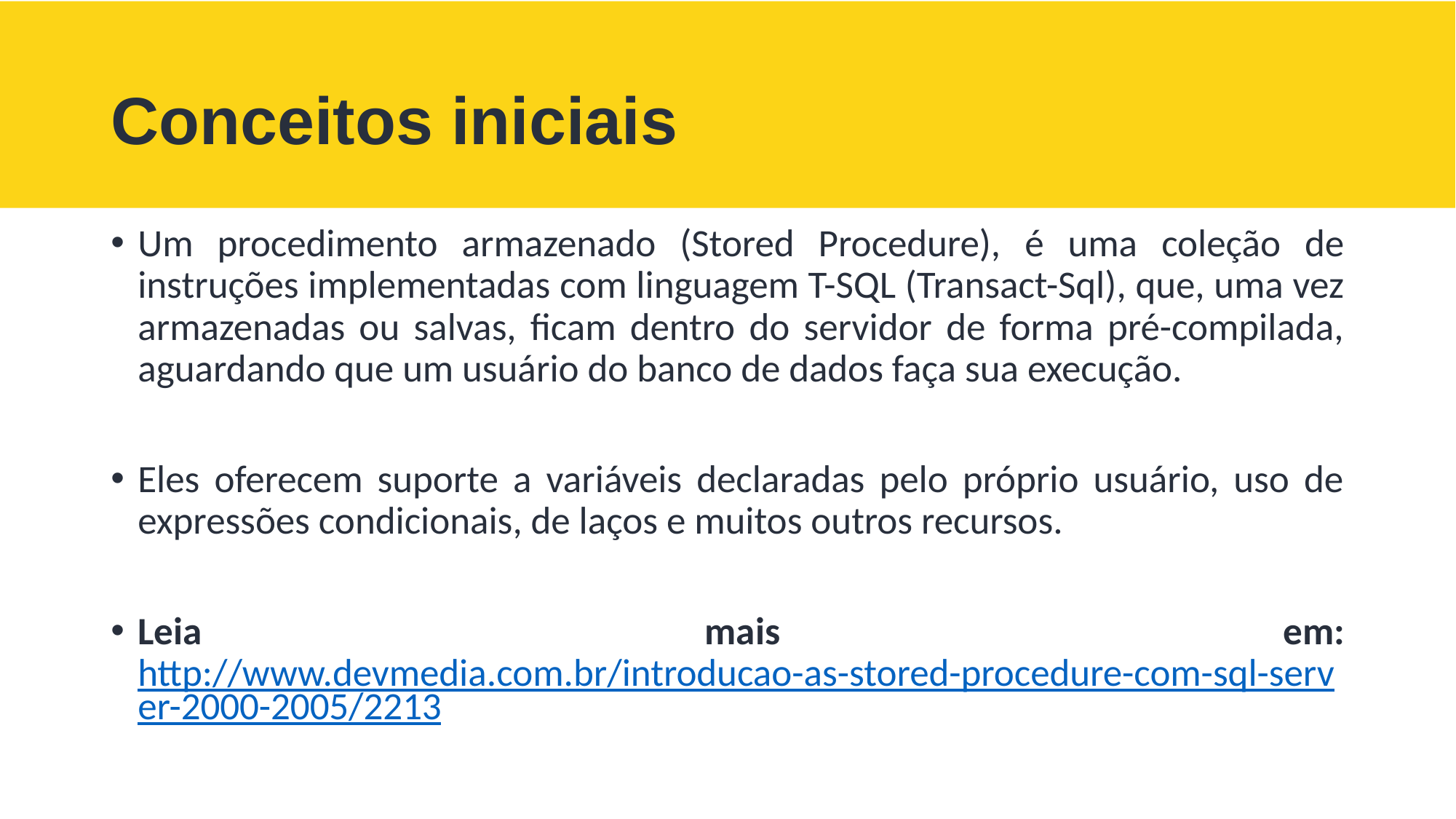

# Conceitos iniciais
Um procedimento armazenado (Stored Procedure), é uma coleção de instruções implementadas com linguagem T-SQL (Transact-Sql), que, uma vez armazenadas ou salvas, ficam dentro do servidor de forma pré-compilada, aguardando que um usuário do banco de dados faça sua execução.

Eles oferecem suporte a variáveis declaradas pelo próprio usuário, uso de expressões condicionais, de laços e muitos outros recursos.

Leia mais em: http://www.devmedia.com.br/introducao-as-stored-procedure-com-sql-server-2000-2005/2213